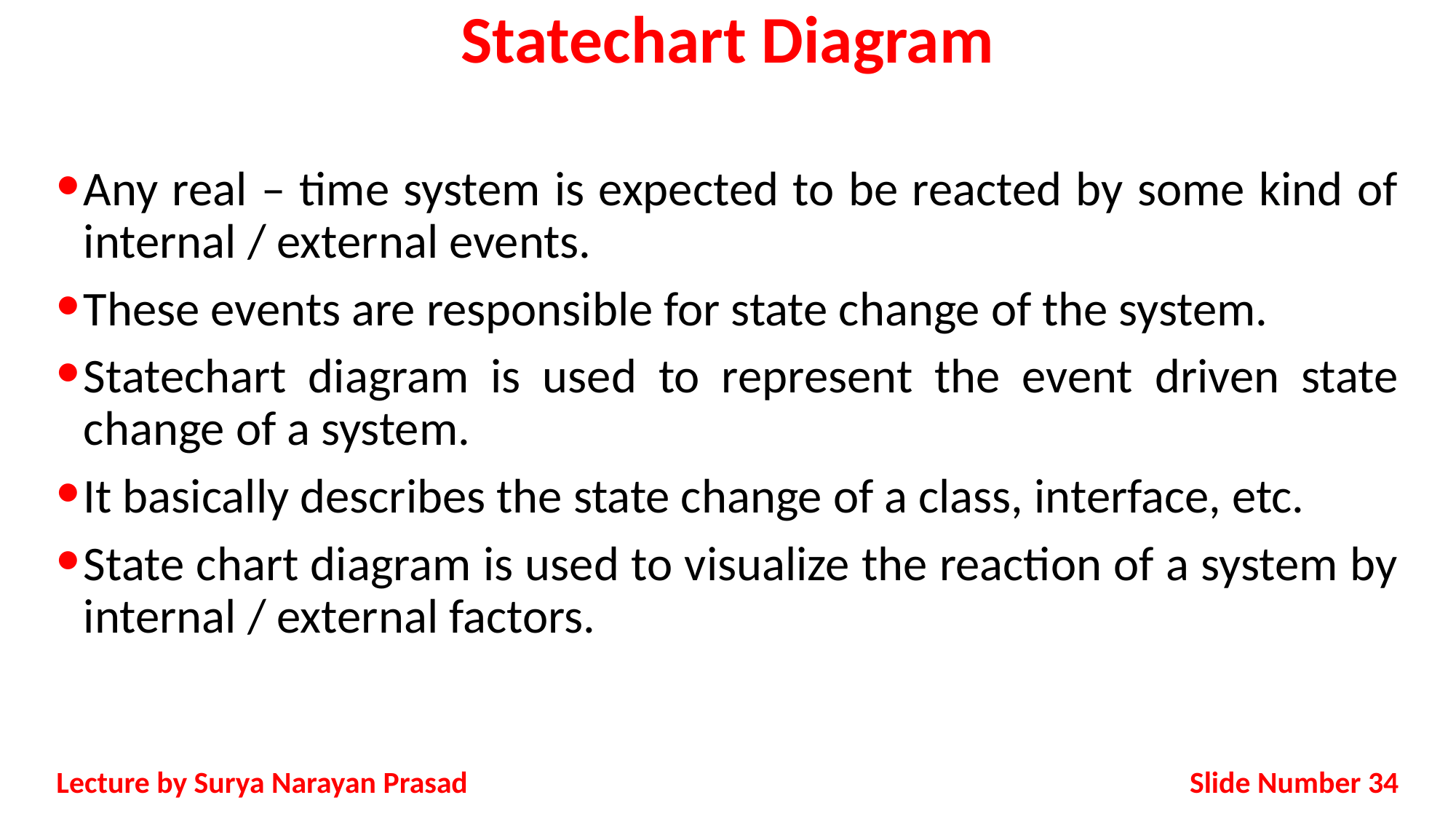

# Statechart Diagram
Any real – time system is expected to be reacted by some kind of internal / external events.
These events are responsible for state change of the system.
Statechart diagram is used to represent the event driven state change of a system.
It basically describes the state change of a class, interface, etc.
State chart diagram is used to visualize the reaction of a system by internal / external factors.
Slide Number 34
Lecture by Surya Narayan Prasad